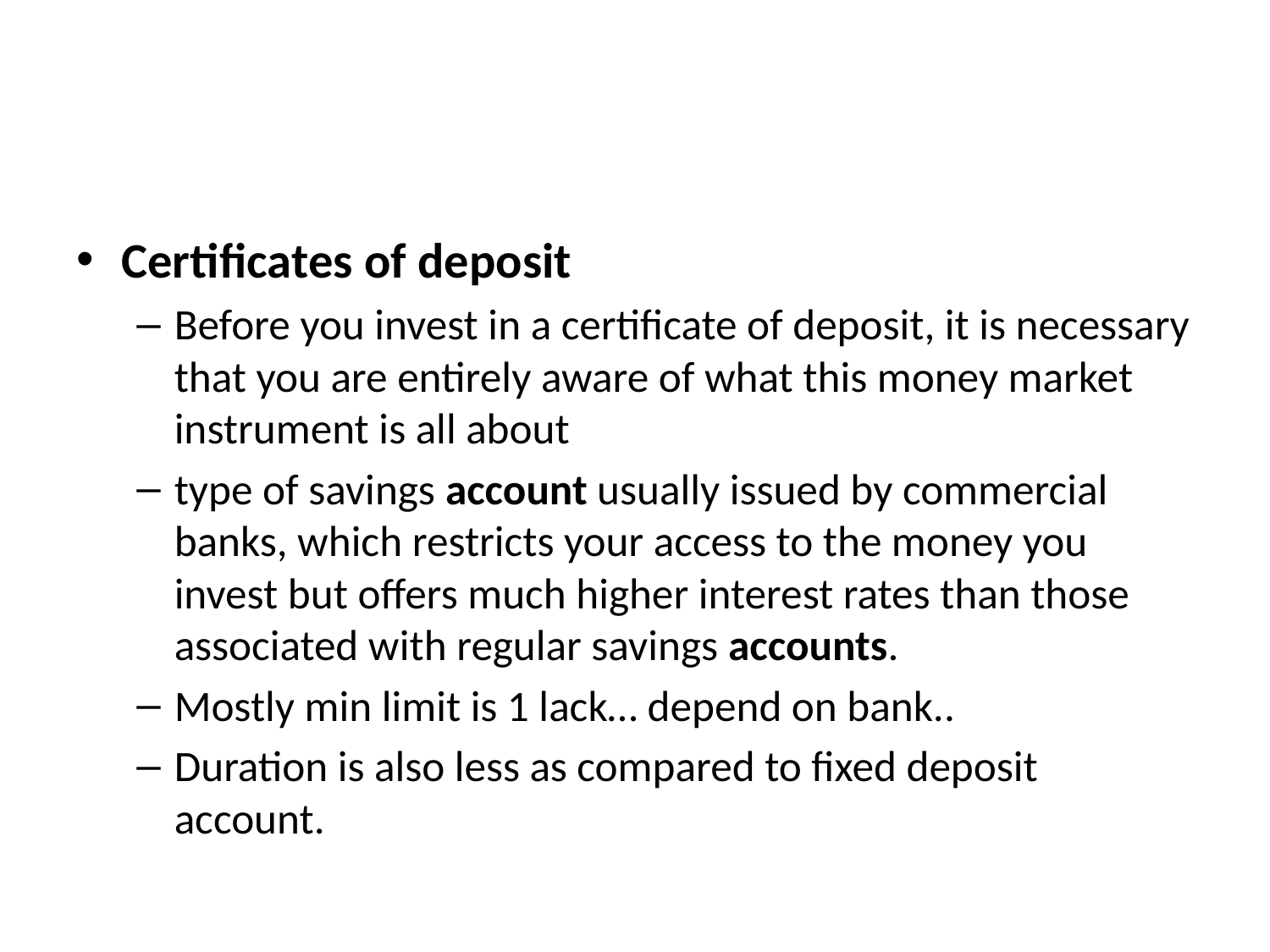

#
Certificates of deposit
Before you invest in a certificate of deposit, it is necessary that you are entirely aware of what this money market instrument is all about
type of savings account usually issued by commercial banks, which restricts your access to the money you invest but offers much higher interest rates than those associated with regular savings accounts.
Mostly min limit is 1 lack… depend on bank..
Duration is also less as compared to fixed deposit account.